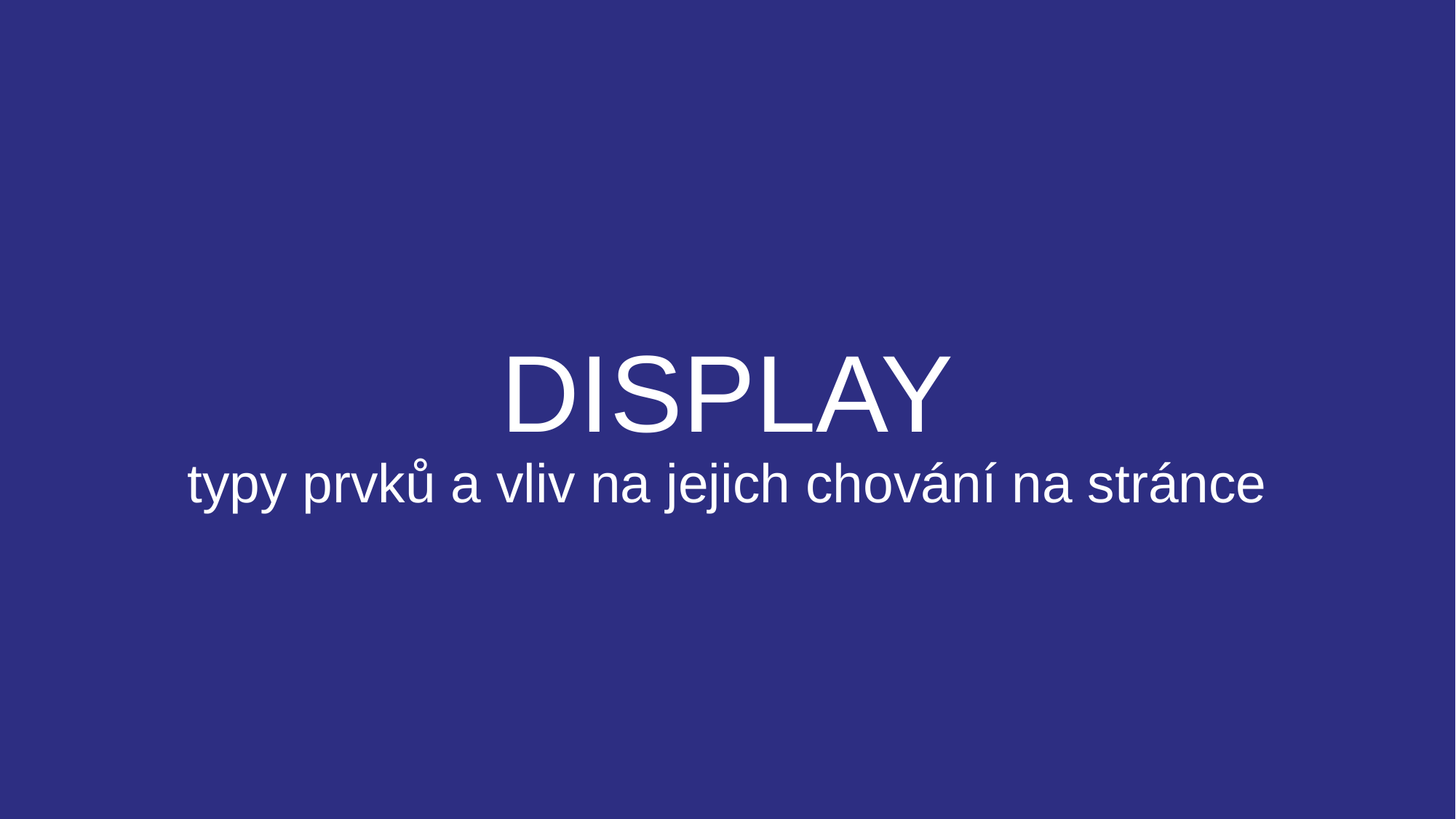

# DISPLAY
typy prvků a vliv na jejich chování na stránce